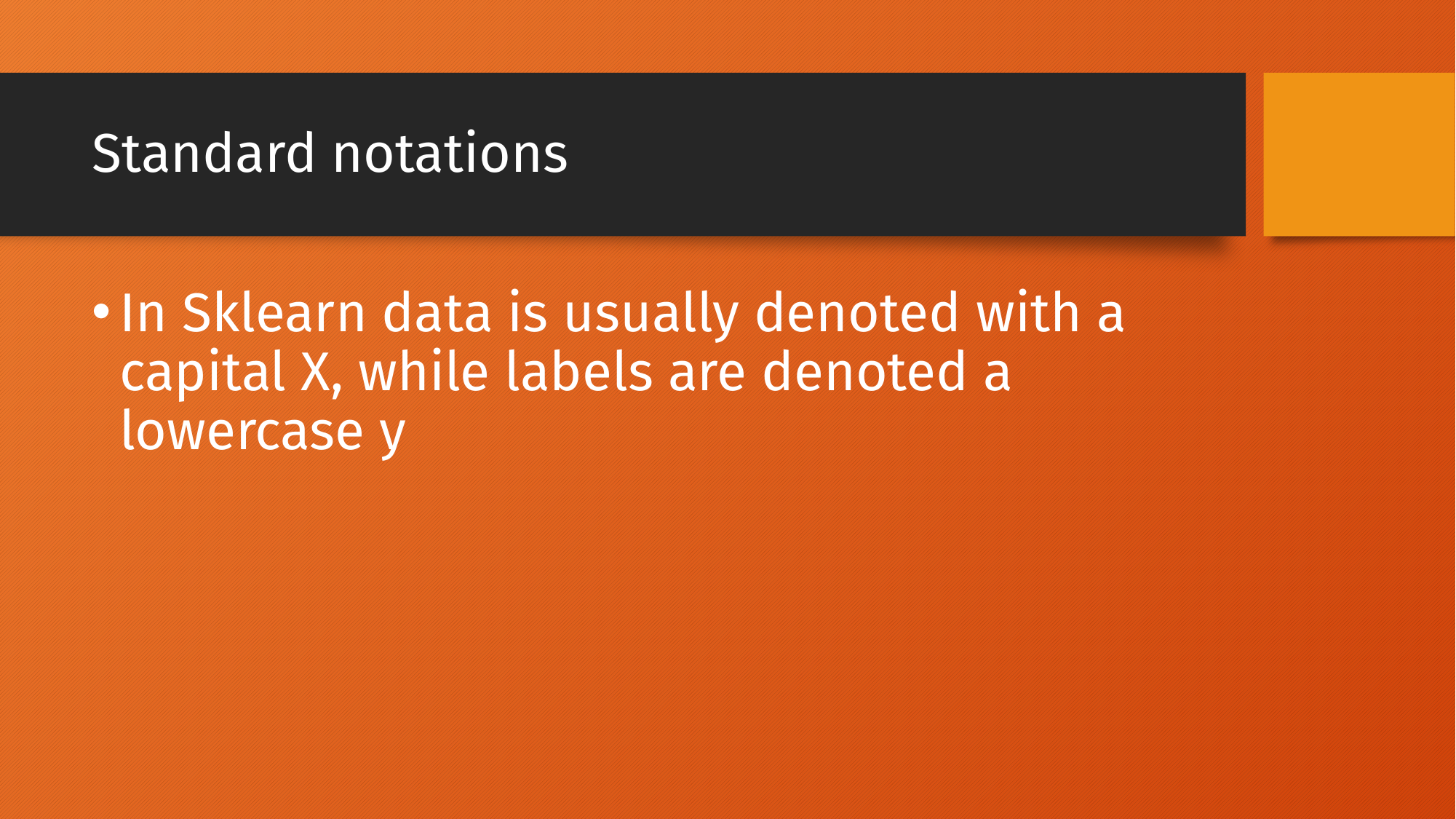

# Standard notations
In Sklearn data is usually denoted with a capital X, while labels are denoted a lowercase y